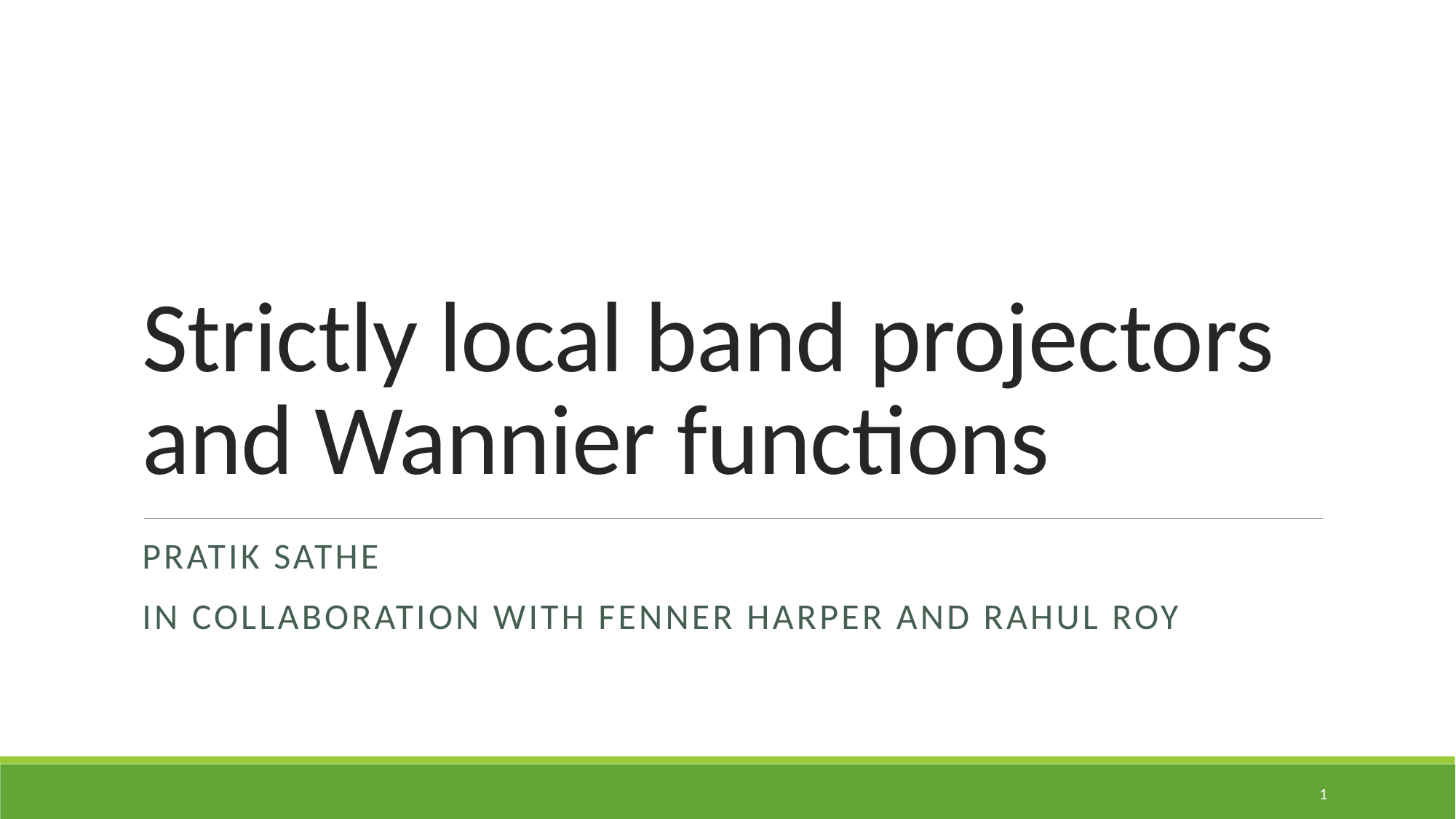

# Strictly local band projectors and Wannier functions
Pratik sathe
In collaboration with Fenner Harper and Rahul roy
1